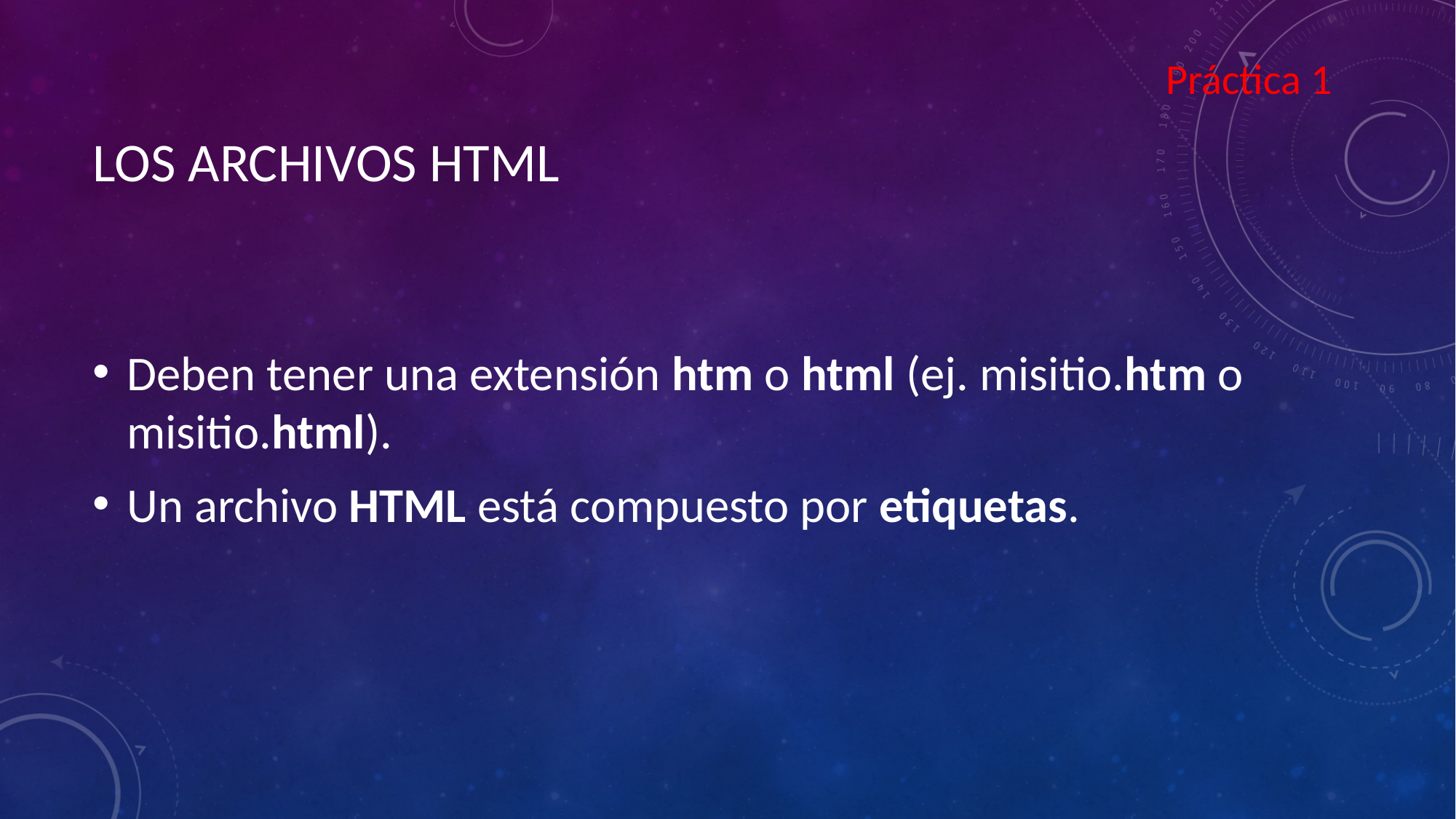

Práctica 1
# Los archivos HTML
Deben tener una extensión htm o html (ej. misitio.htm o misitio.html).
Un archivo HTML está compuesto por etiquetas.